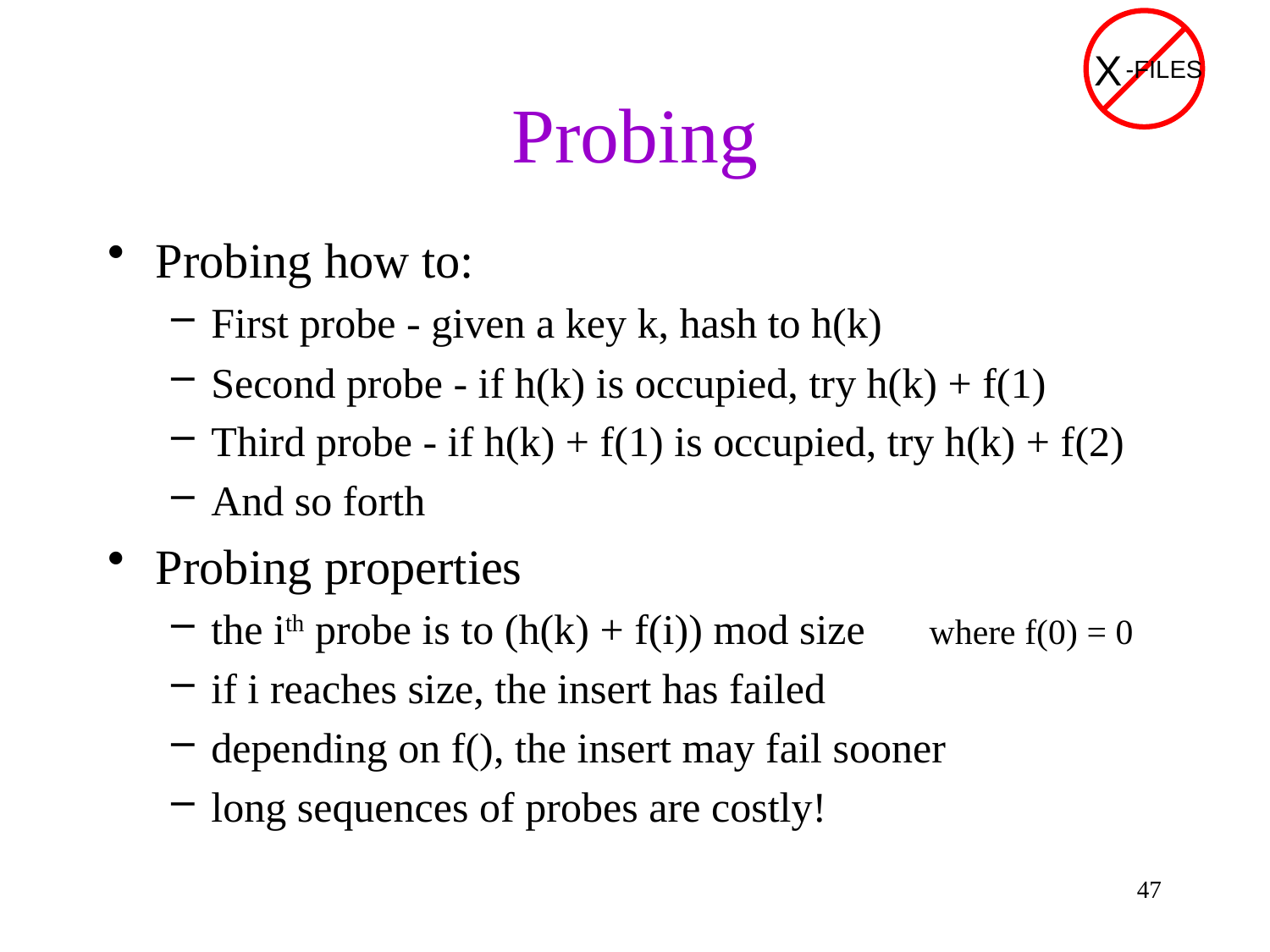

X
-FILES
# Probing
Probing how to:
First probe - given a key k, hash to h(k)
Second probe - if h(k) is occupied, try h(k) + f(1)
Third probe - if h(k) + f(1) is occupied, try h(k) + f(2)
And so forth
Probing properties
the ith probe is to (h(k) + f(i)) mod size      where f(0) = 0
if i reaches size, the insert has failed
depending on f(), the insert may fail sooner
long sequences of probes are costly!
47